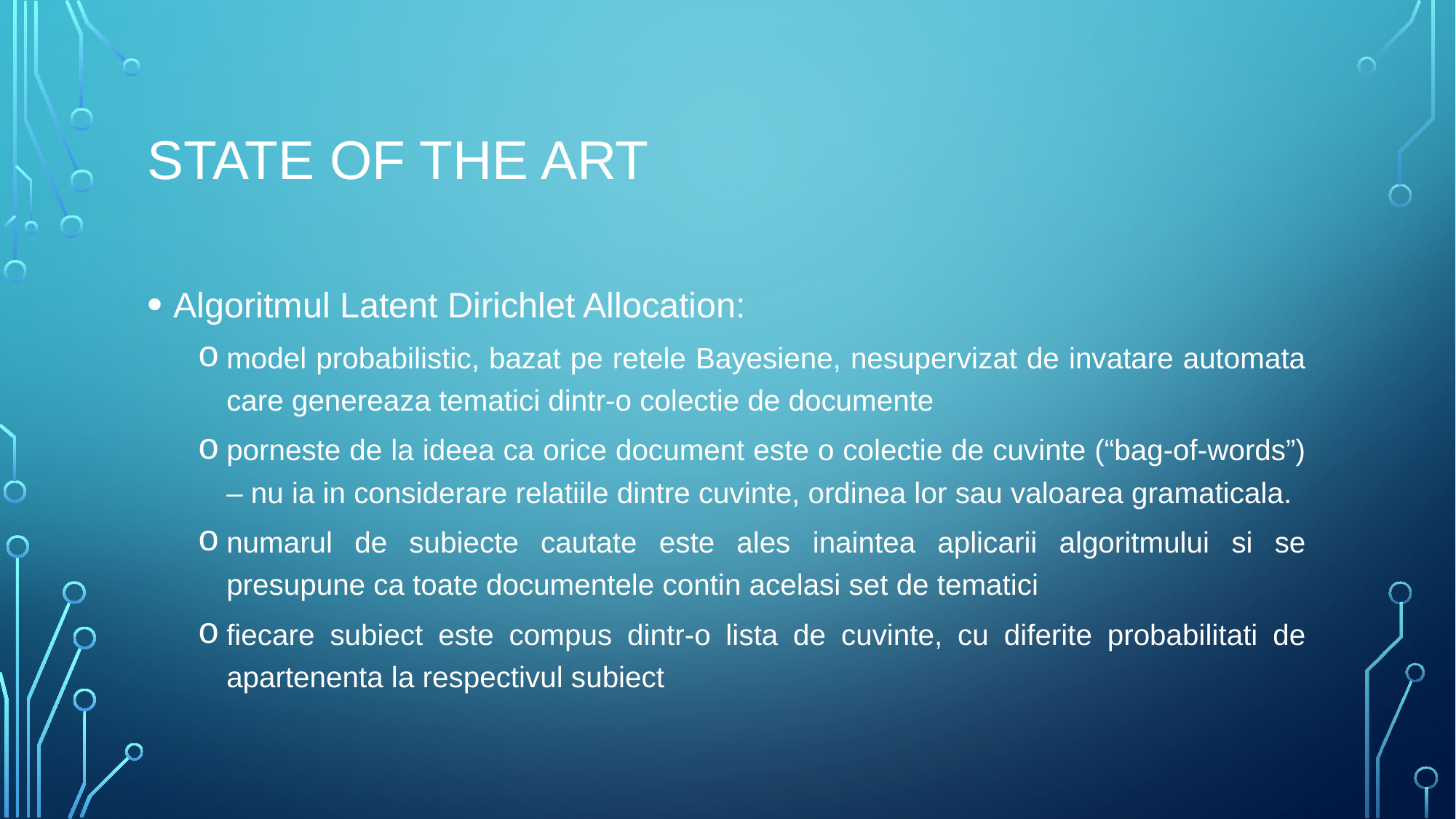

# State of the art
Algoritmul Latent Dirichlet Allocation:
model probabilistic, bazat pe retele Bayesiene, nesupervizat de invatare automata care genereaza tematici dintr-o colectie de documente
porneste de la ideea ca orice document este o colectie de cuvinte (“bag-of-words”) – nu ia in considerare relatiile dintre cuvinte, ordinea lor sau valoarea gramaticala.
numarul de subiecte cautate este ales inaintea aplicarii algoritmului si se presupune ca toate documentele contin acelasi set de tematici
fiecare subiect este compus dintr-o lista de cuvinte, cu diferite probabilitati de apartenenta la respectivul subiect